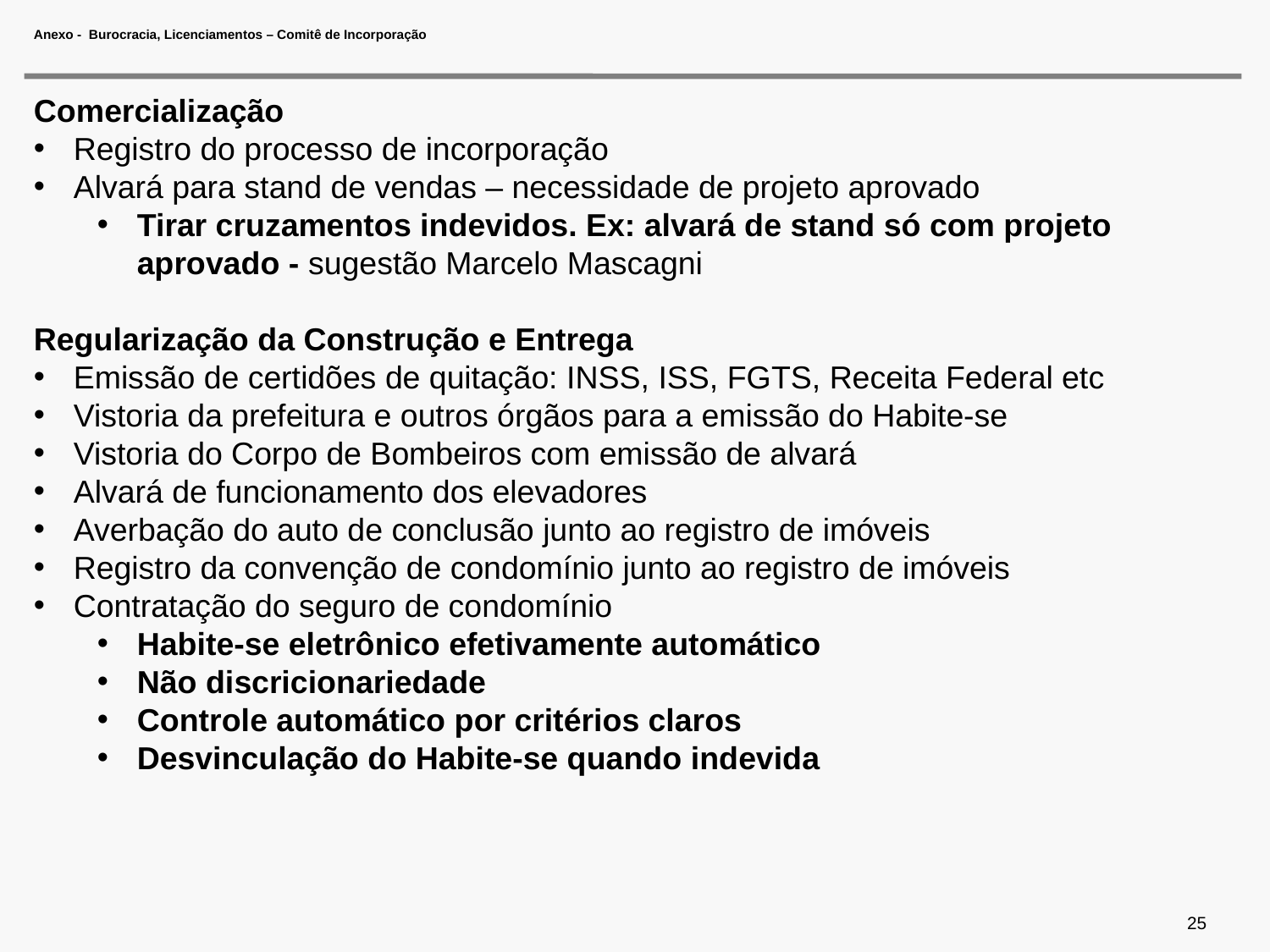

# Anexo -  Burocracia, Licenciamentos – Comitê de Incorporação

Comercialização
Registro do processo de incorporação
Alvará para stand de vendas – necessidade de projeto aprovado
Tirar cruzamentos indevidos. Ex: alvará de stand só com projeto aprovado - sugestão Marcelo Mascagni

Regularização da Construção e Entrega
Emissão de certidões de quitação: INSS, ISS, FGTS, Receita Federal etc
Vistoria da prefeitura e outros órgãos para a emissão do Habite-se
Vistoria do Corpo de Bombeiros com emissão de alvará
Alvará de funcionamento dos elevadores
Averbação do auto de conclusão junto ao registro de imóveis
Registro da convenção de condomínio junto ao registro de imóveis
Contratação do seguro de condomínio
Habite-se eletrônico efetivamente automático
Não discricionariedade
Controle automático por critérios claros
Desvinculação do Habite-se quando indevida

25